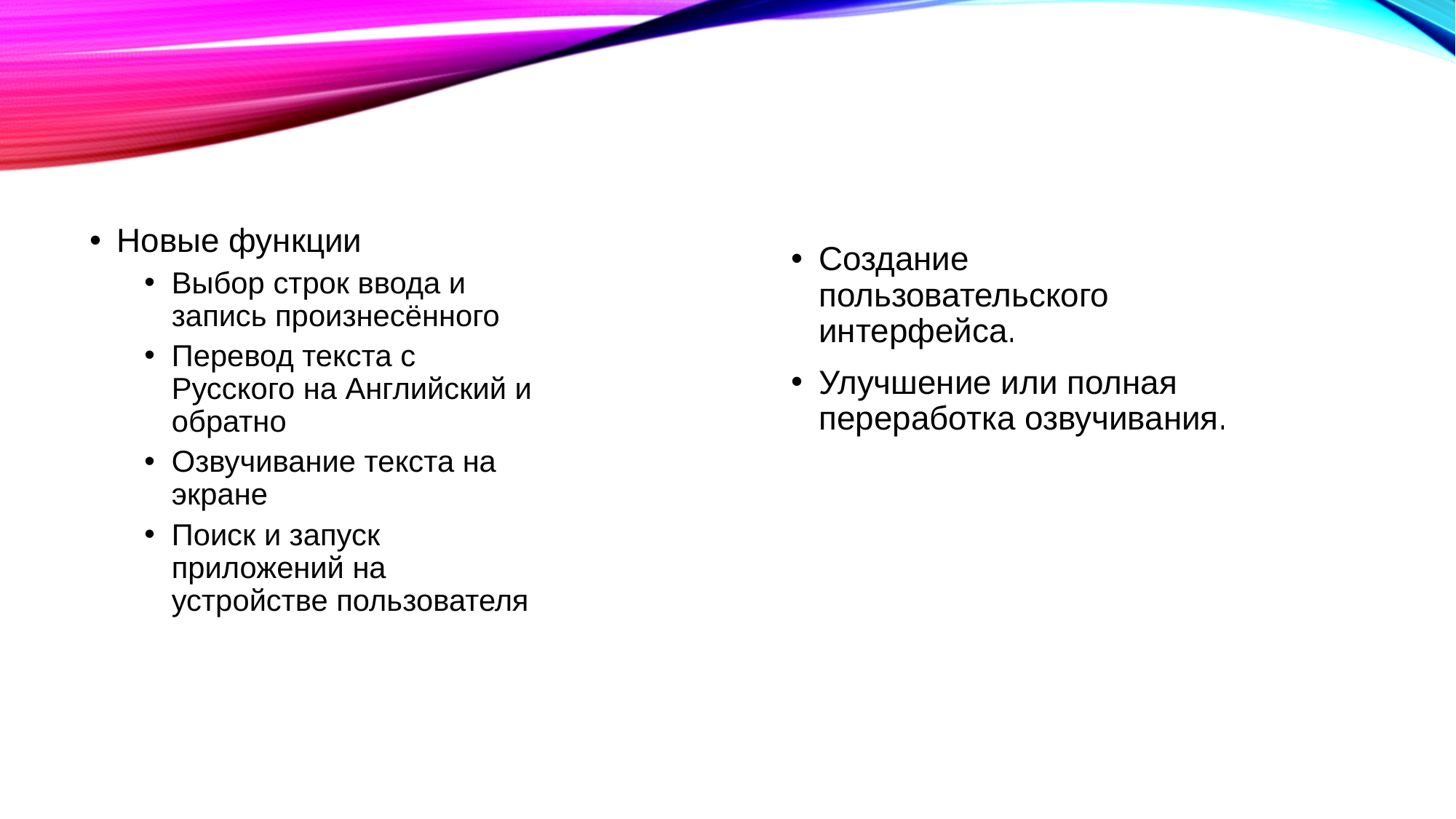

Новые функции
Выбор строк ввода и запись произнесённого
Перевод текста с Русского на Английский и обратно
Озвучивание текста на экране
Поиск и запуск приложений на устройстве пользователя
Создание пользовательского интерфейса.
Улучшение или полная переработка озвучивания.